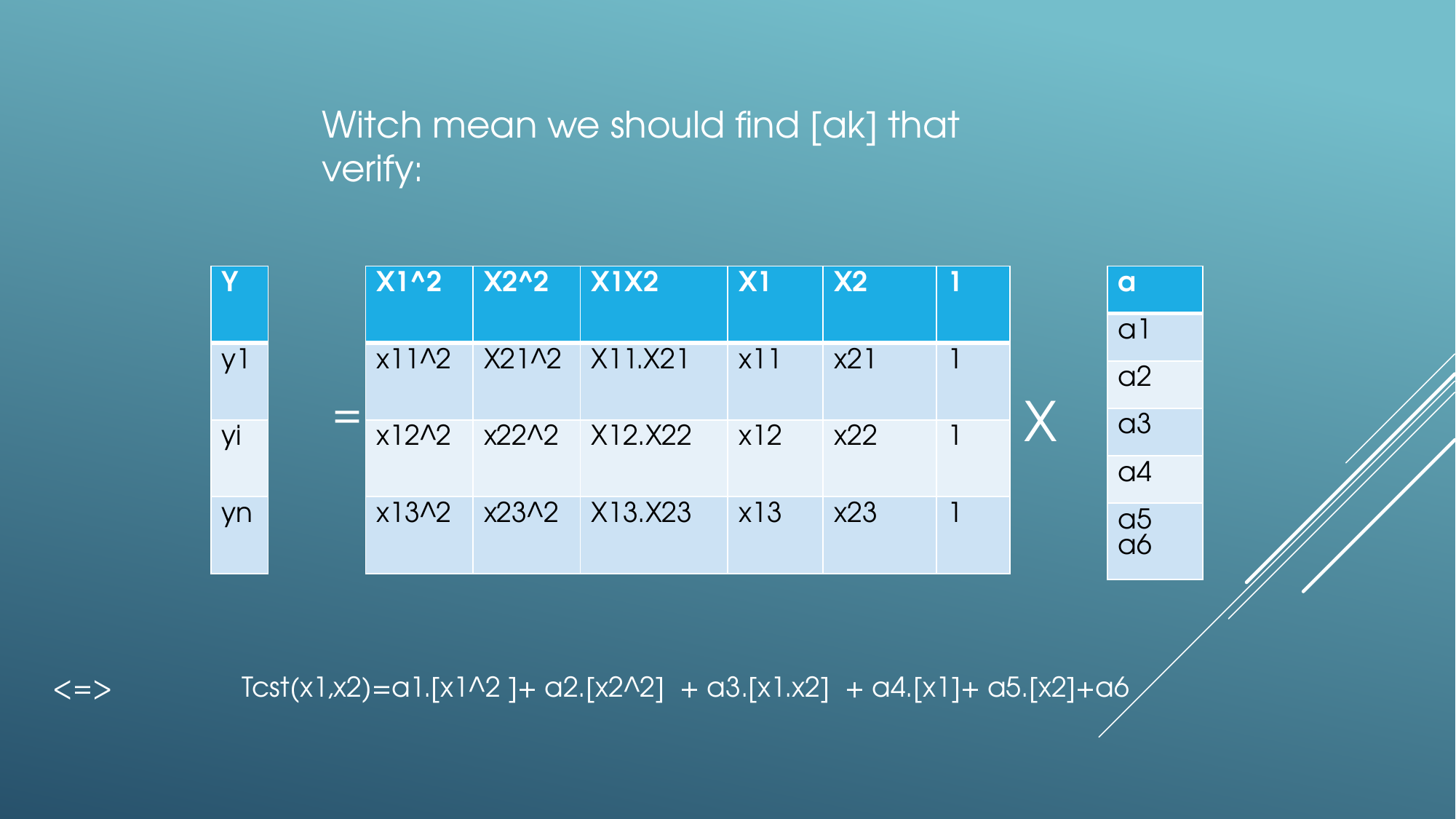

Witch mean we should find [ak] that verify:
| X1^2 | X2^2 | X1X2 | X1 | X2 | 1 |
| --- | --- | --- | --- | --- | --- |
| x11^2 | X21^2 | X11.X21 | x11 | x21 | 1 |
| x12^2 | x22^2 | X12.X22 | x12 | x22 | 1 |
| x13^2 | x23^2 | X13.X23 | x13 | x23 | 1 |
| a |
| --- |
| a1 |
| a2 |
| a3 |
| a4 |
| a5 a6 |
| Y |
| --- |
| y1 |
| yi |
| yn |
=
X
<=>                 Tcst(x1,x2)=a1.[x1^2 ]+ a2.[x2^2]  + a3.[x1.x2]  + a4.[x1]+ a5.[x2]+a6